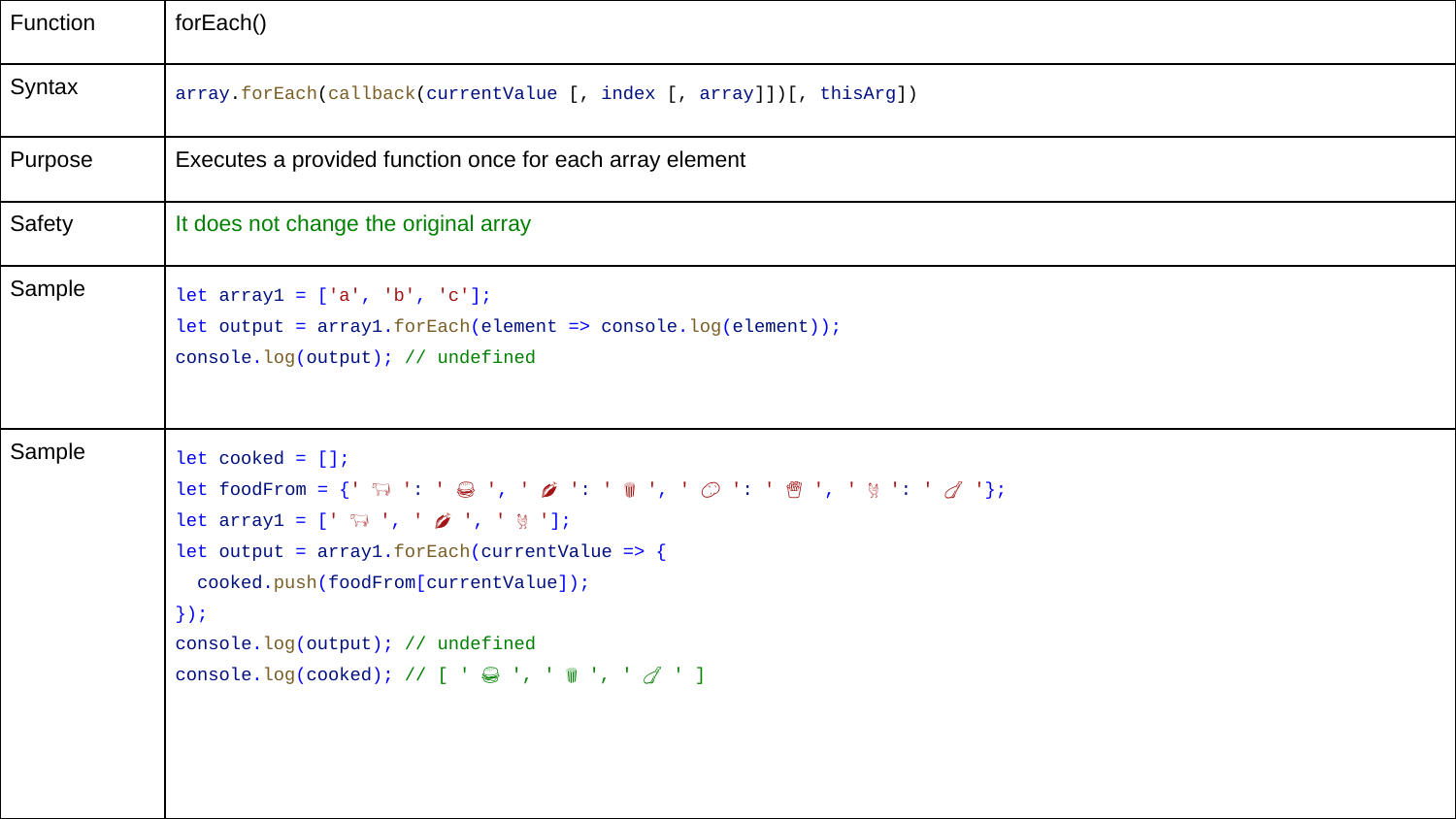

| Function | forEach() |
| --- | --- |
| Syntax | array.forEach(callback(currentValue [, index [, array]])[, thisArg]) |
| Purpose | Executes a provided function once for each array element |
| Safety | It does not change the original array |
| Sample | let array1 = ['a', 'b', 'c']; let output = array1.forEach(element => console.log(element)); console.log(output); // undefined |
| Sample | let cooked = []; let foodFrom = {' 🐄 ': ' 🍔 ', ' 🌽 ': ' 🍿 ', ' 🥔 ': ' 🍟 ', ' 🐔 ': ' 🍗 '}; let array1 = [' 🐄 ', ' 🌽 ', ' 🐔 ']; let output = array1.forEach(currentValue => { cooked.push(foodFrom[currentValue]); }); console.log(output); // undefined console.log(cooked); // [ ' 🍔 ', ' 🍿 ', ' 🍗 ' ] |